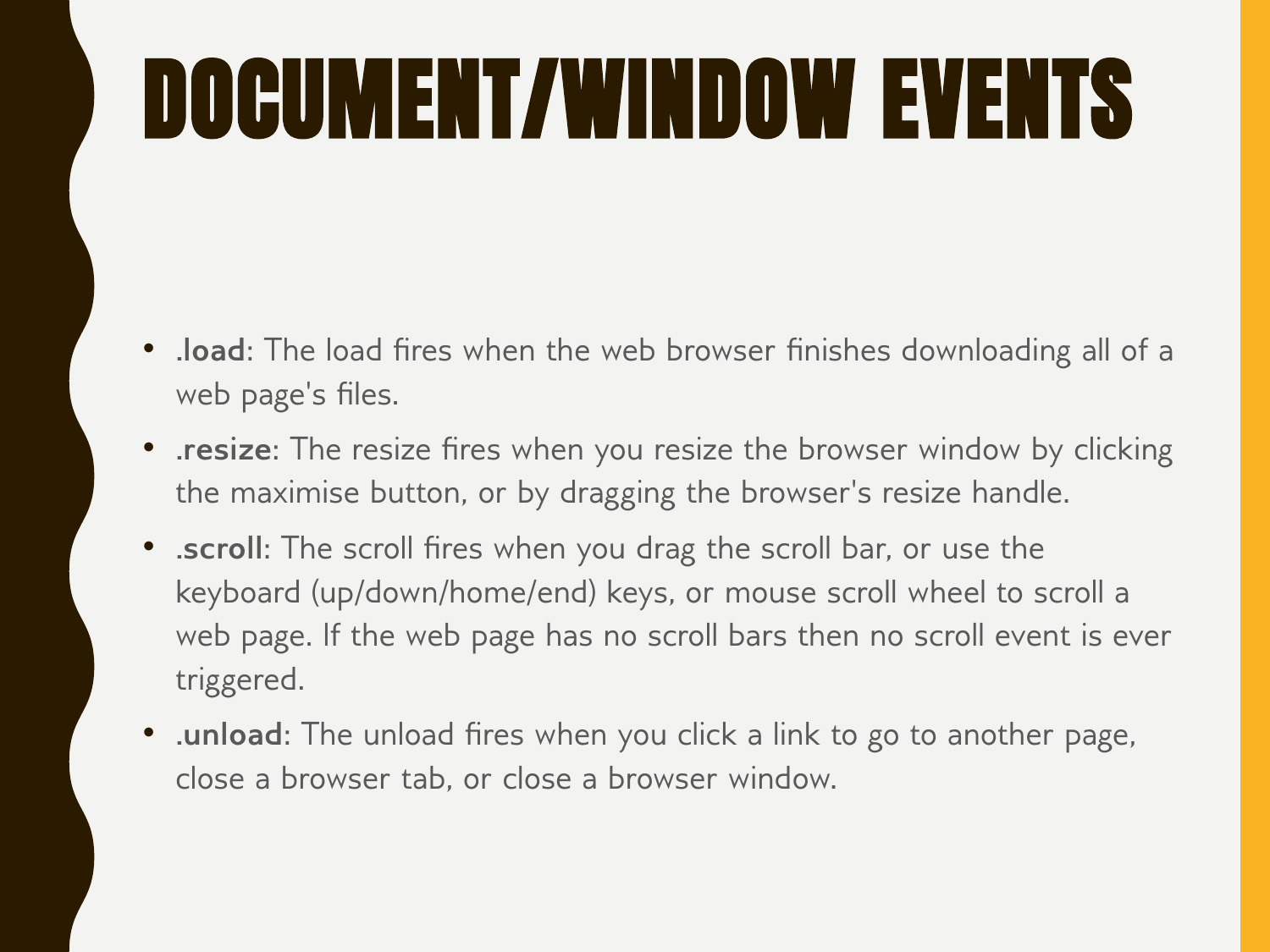

# Document/Window Events
.load: The load fires when the web browser finishes downloading all of a web page's files.
.resize: The resize fires when you resize the browser window by clicking the maximise button, or by dragging the browser's resize handle.
.scroll: The scroll fires when you drag the scroll bar, or use the keyboard (up/down/home/end) keys, or mouse scroll wheel to scroll a web page. If the web page has no scroll bars then no scroll event is ever triggered.
.unload: The unload fires when you click a link to go to another page, close a browser tab, or close a browser window.